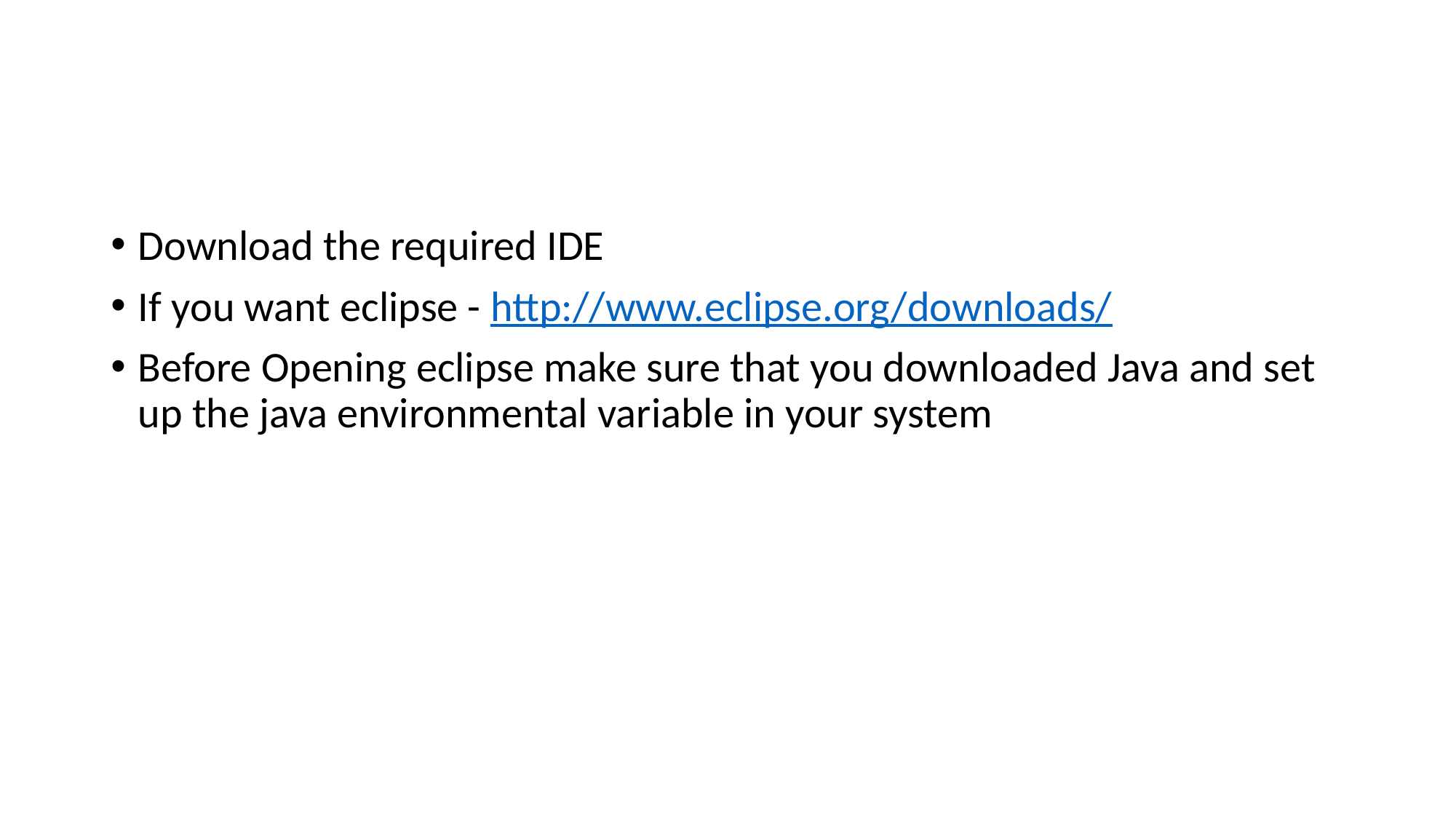

#
Download the required IDE
If you want eclipse - http://www.eclipse.org/downloads/
Before Opening eclipse make sure that you downloaded Java and set up the java environmental variable in your system